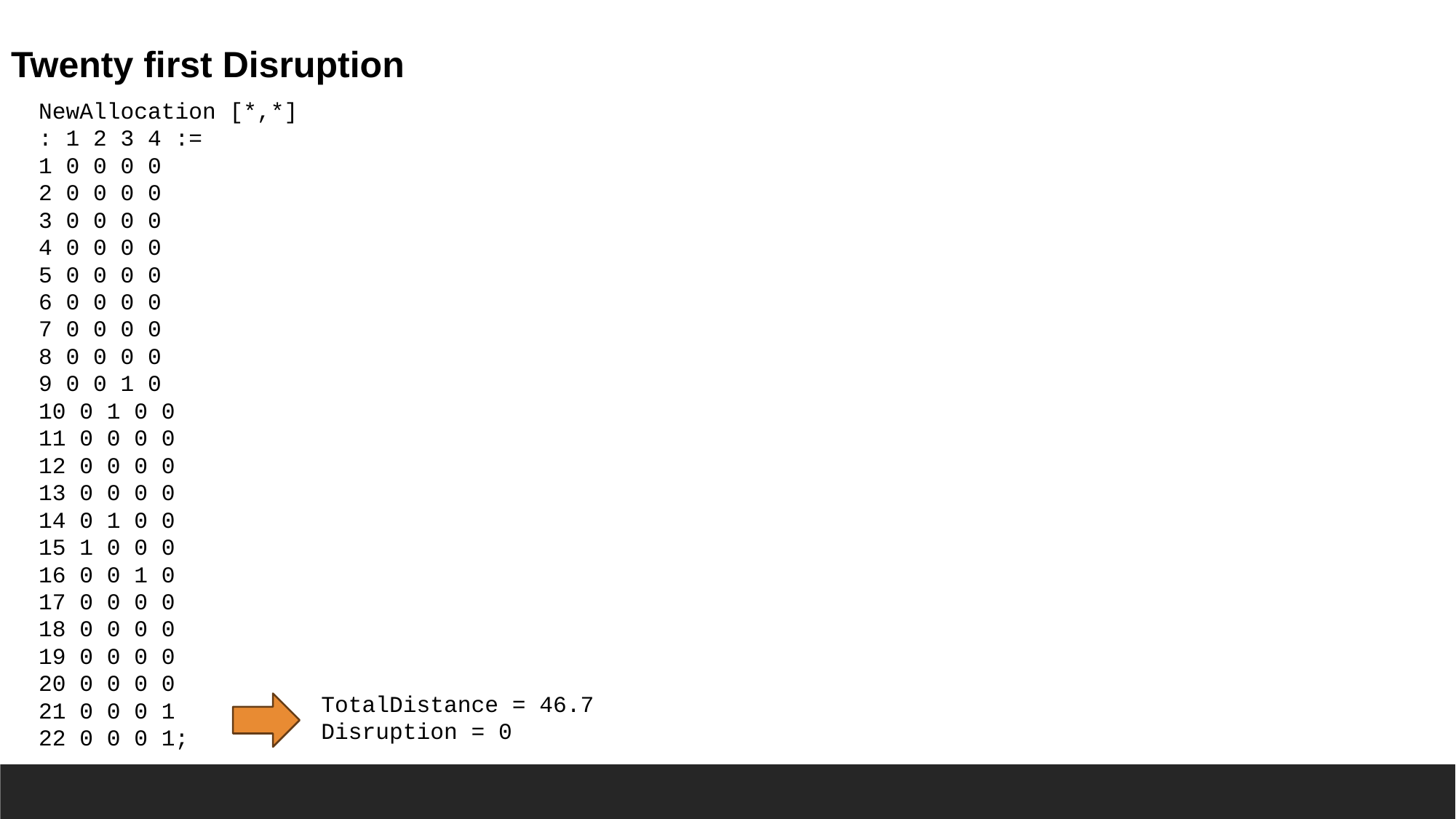

Twenty first Disruption
NewAllocation [*,*]
: 1 2 3 4 :=
1 0 0 0 0
2 0 0 0 0
3 0 0 0 0
4 0 0 0 0
5 0 0 0 0
6 0 0 0 0
7 0 0 0 0
8 0 0 0 0
9 0 0 1 0
10 0 1 0 0
11 0 0 0 0
12 0 0 0 0
13 0 0 0 0
14 0 1 0 0
15 1 0 0 0
16 0 0 1 0
17 0 0 0 0
18 0 0 0 0
19 0 0 0 0
20 0 0 0 0
21 0 0 0 1
22 0 0 0 1;
TotalDistance = 46.7
Disruption = 0